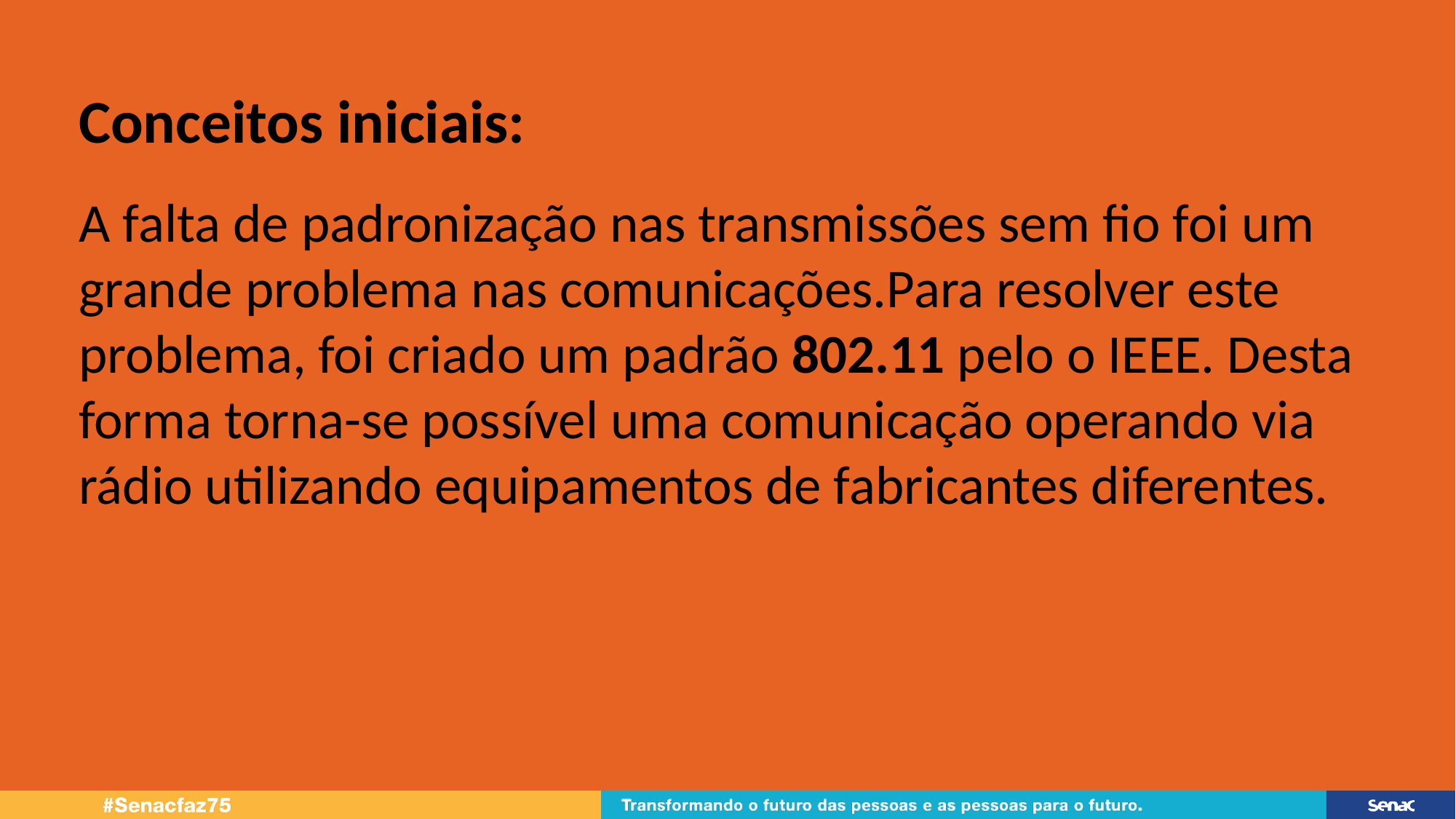

Conceitos iniciais:

A falta de padronização nas transmissões sem fio foi um grande problema nas comunicações.Para resolver este problema, foi criado um padrão 802.11 pelo o IEEE. Desta forma torna-se possível uma comunicação operando via rádio utilizando equipamentos de fabricantes diferentes.